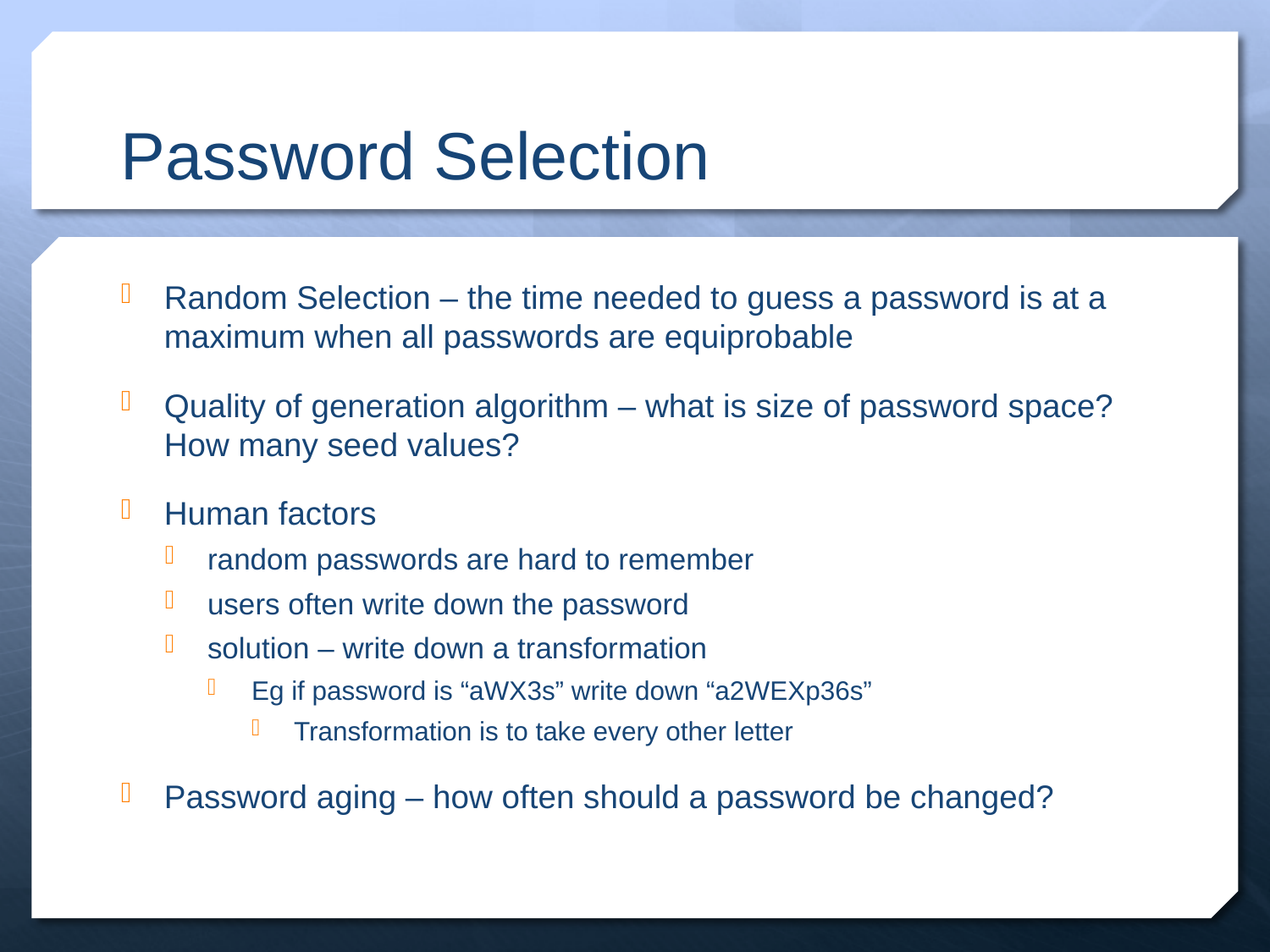

# Password Selection
Random Selection – the time needed to guess a password is at a maximum when all passwords are equiprobable
Quality of generation algorithm – what is size of password space?  How many seed values?
Human factors
random passwords are hard to remember
users often write down the password
solution – write down a transformation
Eg if password is “aWX3s” write down “a2WEXp36s”
Transformation is to take every other letter
Password aging – how often should a password be changed?